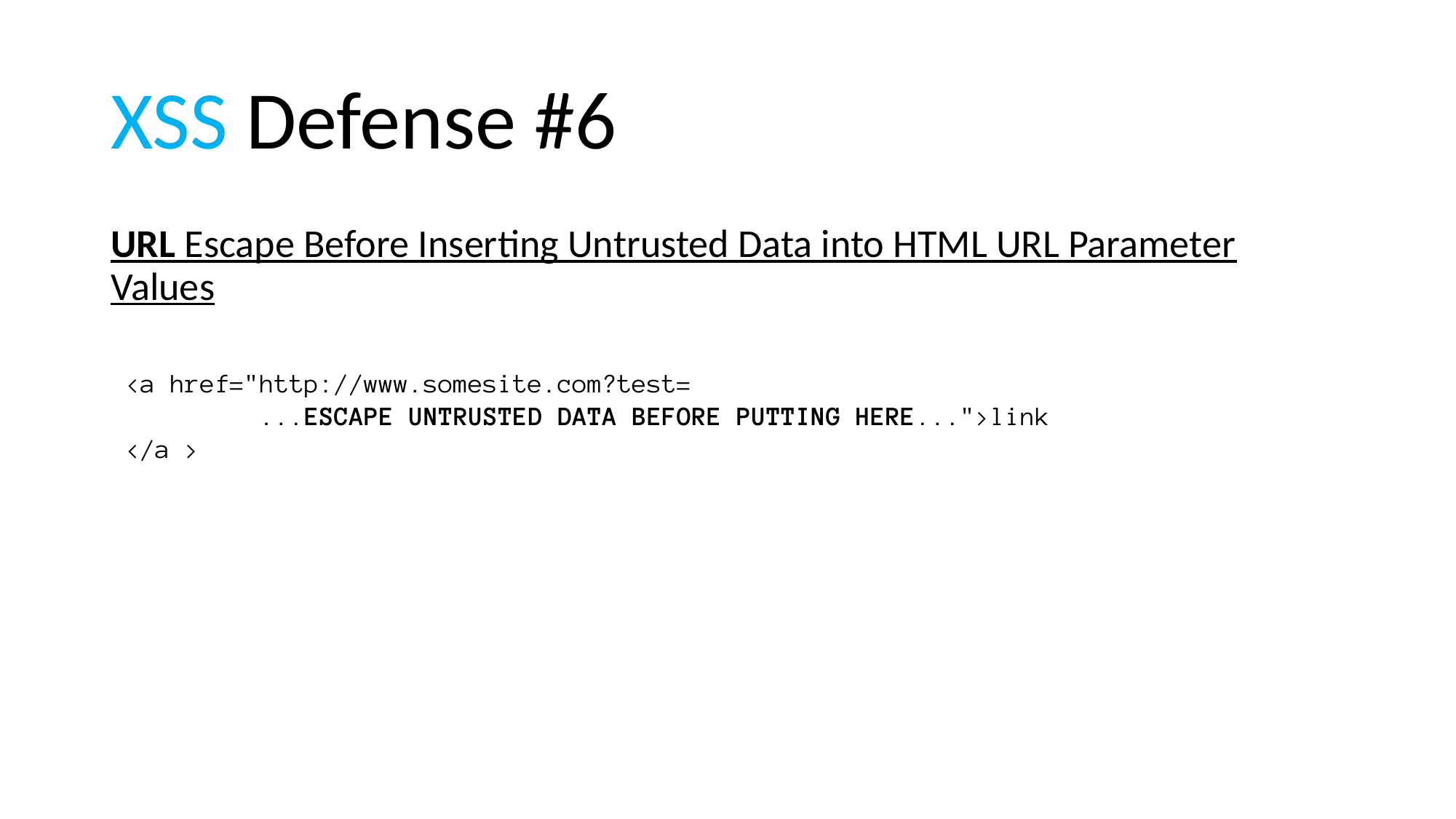

# XSS Defense #6
URL Escape Before Inserting Untrusted Data into HTML URL Parameter Values

 <a href="http://www.somesite.com?test=
          ...ESCAPE UNTRUSTED DATA BEFORE PUTTING HERE...">link
 </a >